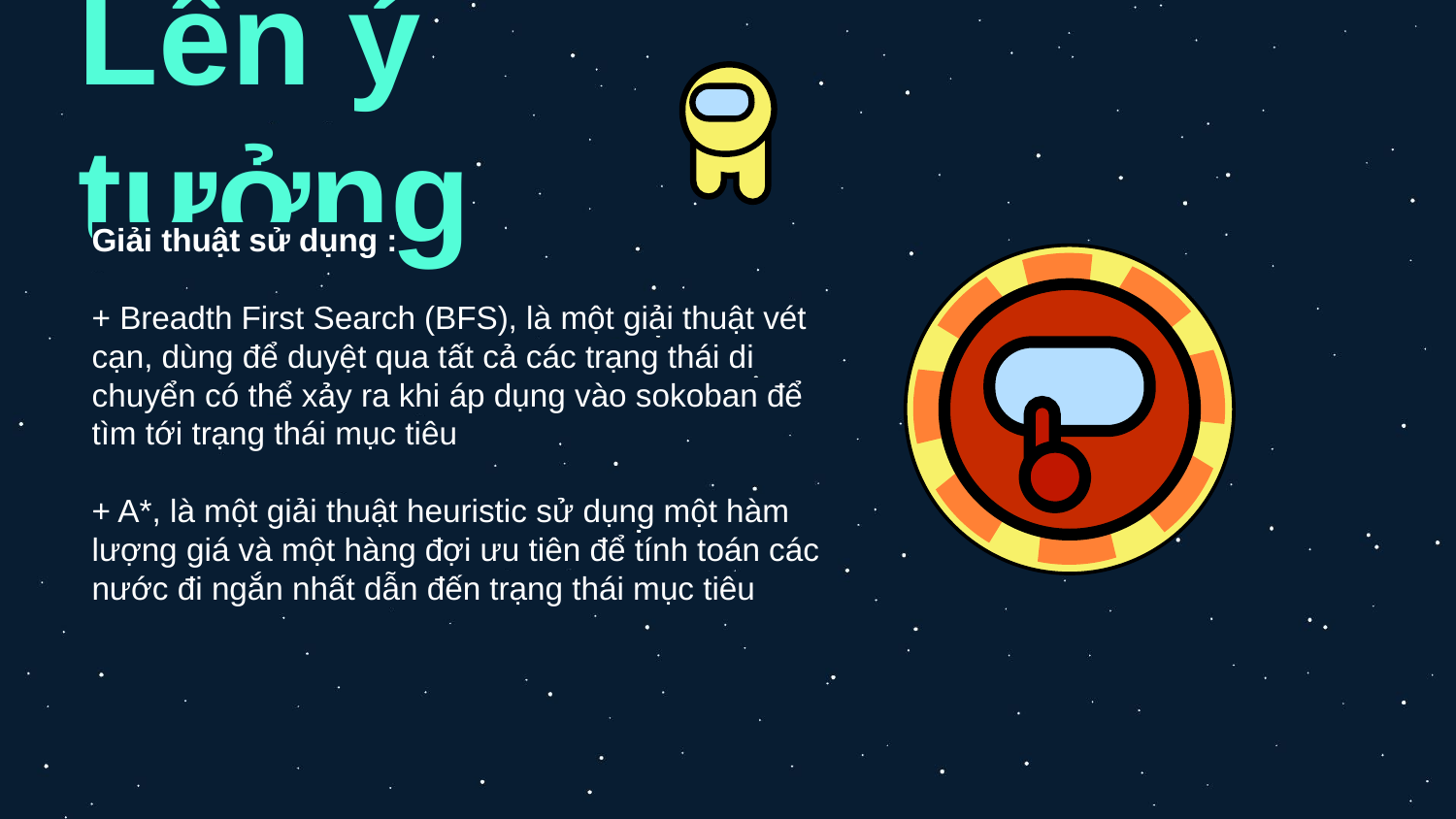

# Lên ý tưởng

Giải thuật sử dụng :

+ Breadth First Search (BFS), là một giải thuật vét cạn, dùng để duyệt qua tất cả các trạng thái di chuyển có thể xảy ra khi áp dụng vào sokoban để tìm tới trạng thái mục tiêu

+ A*, là một giải thuật heuristic sử dụng một hàm lượng giá và một hàng đợi ưu tiên để tính toán các nước đi ngắn nhất dẫn đến trạng thái mục tiêu